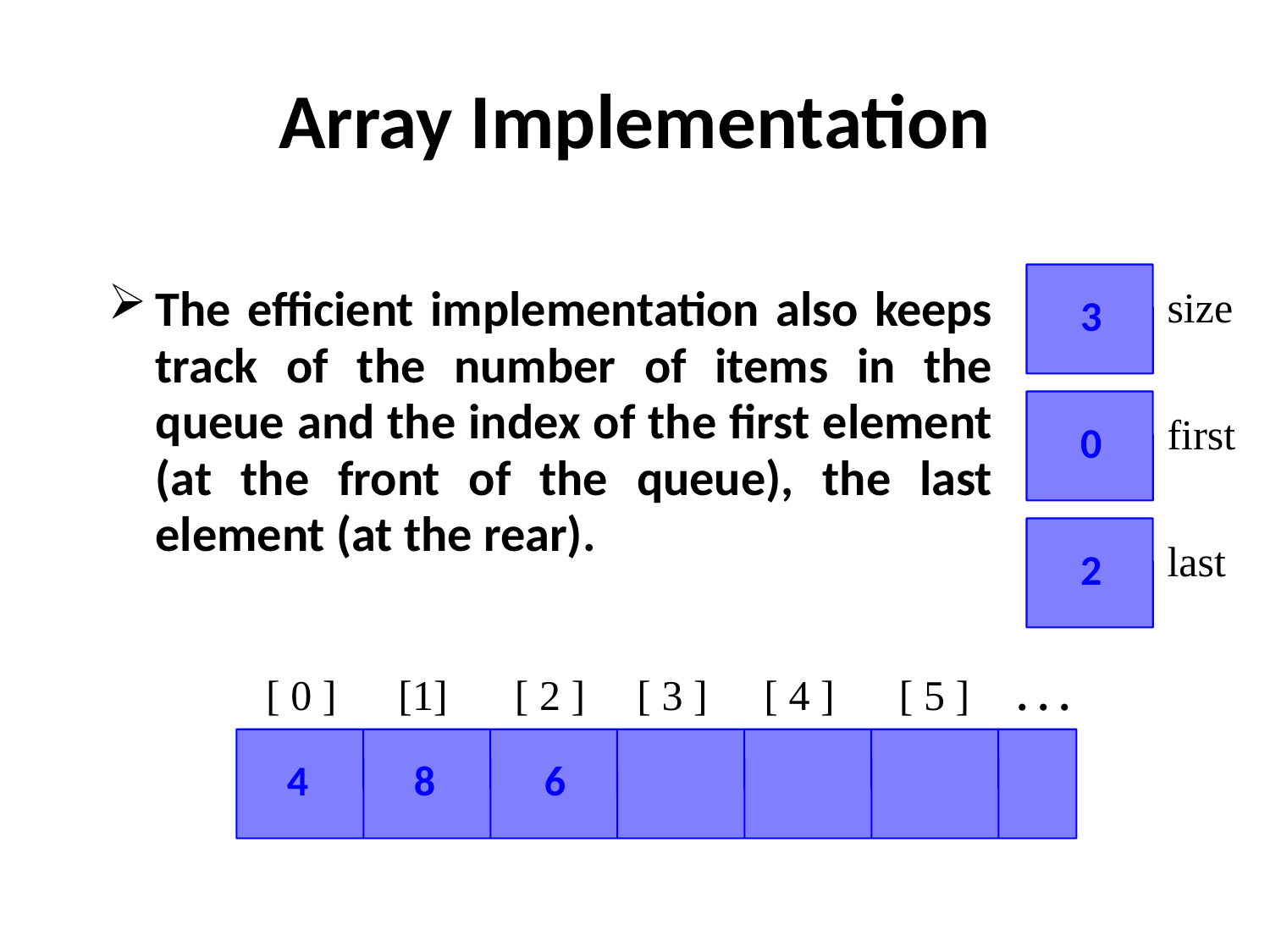

# Array Implementation

size
3

first
0

last
2
The efficient implementation also keeps track of the number of items in the queue and the index of the first element (at the front of the queue), the last element (at the rear).

[ 0 ]
[1]
[ 2 ]
[ 3 ]
[ 4 ]
[ 5 ]
. . .

4
8
6